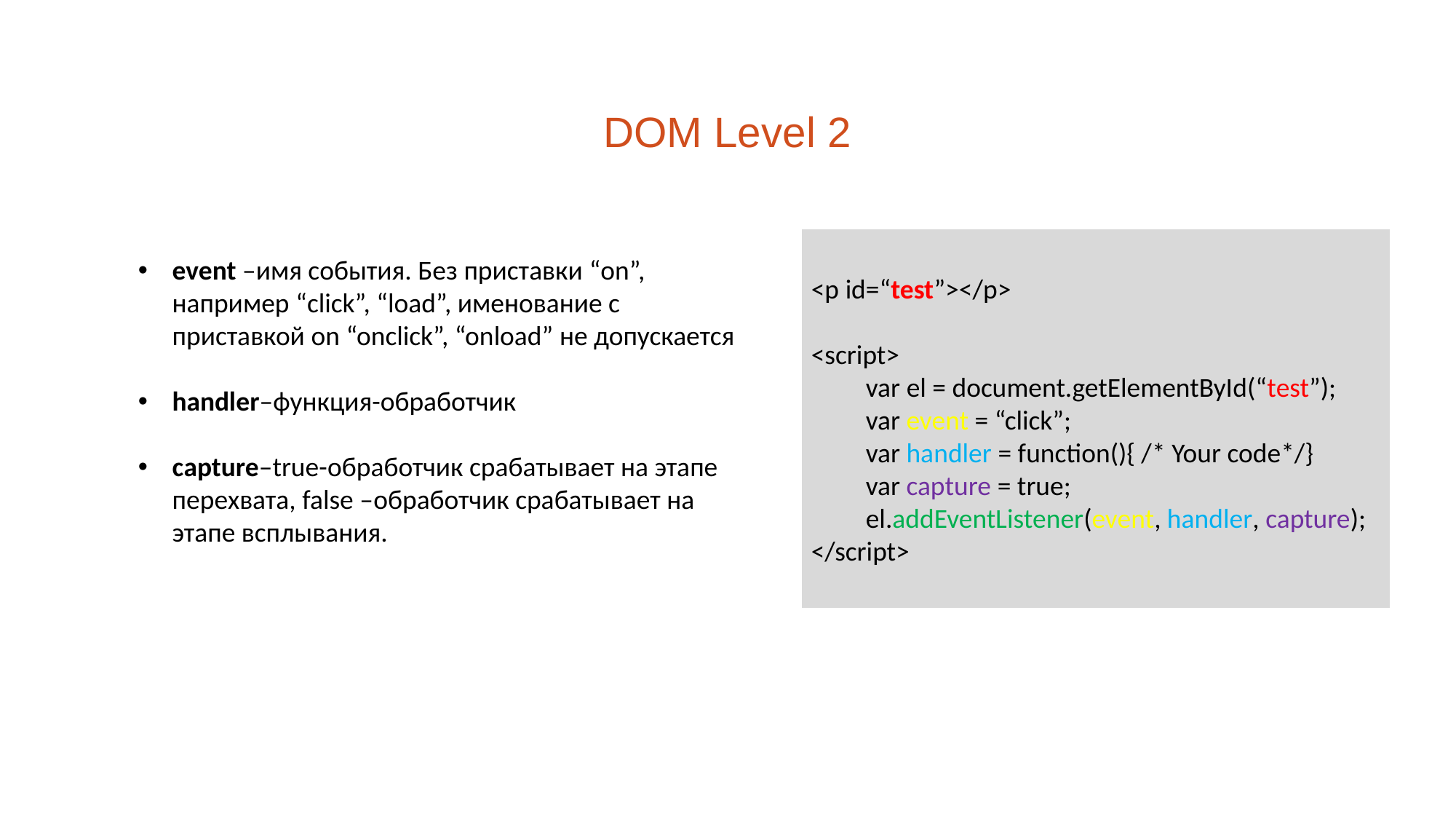

DOM Level 2
<p id=“test”></p>
<script>
var el = document.getElementById(“test”);
var event = “click”;
var handler = function(){ /* Your code*/}
var capture = true;
el.addEventListener(event, handler, capture);
</script>
event –имя события. Без приставки “on”, например “click”, “load”, именование с приставкой on “onclick”, “onload” не допускается

handler–функция-обработчик

сapture–true-обработчик срабатывает на этапе перехвата, false –обработчик срабатывает на этапе всплывания.